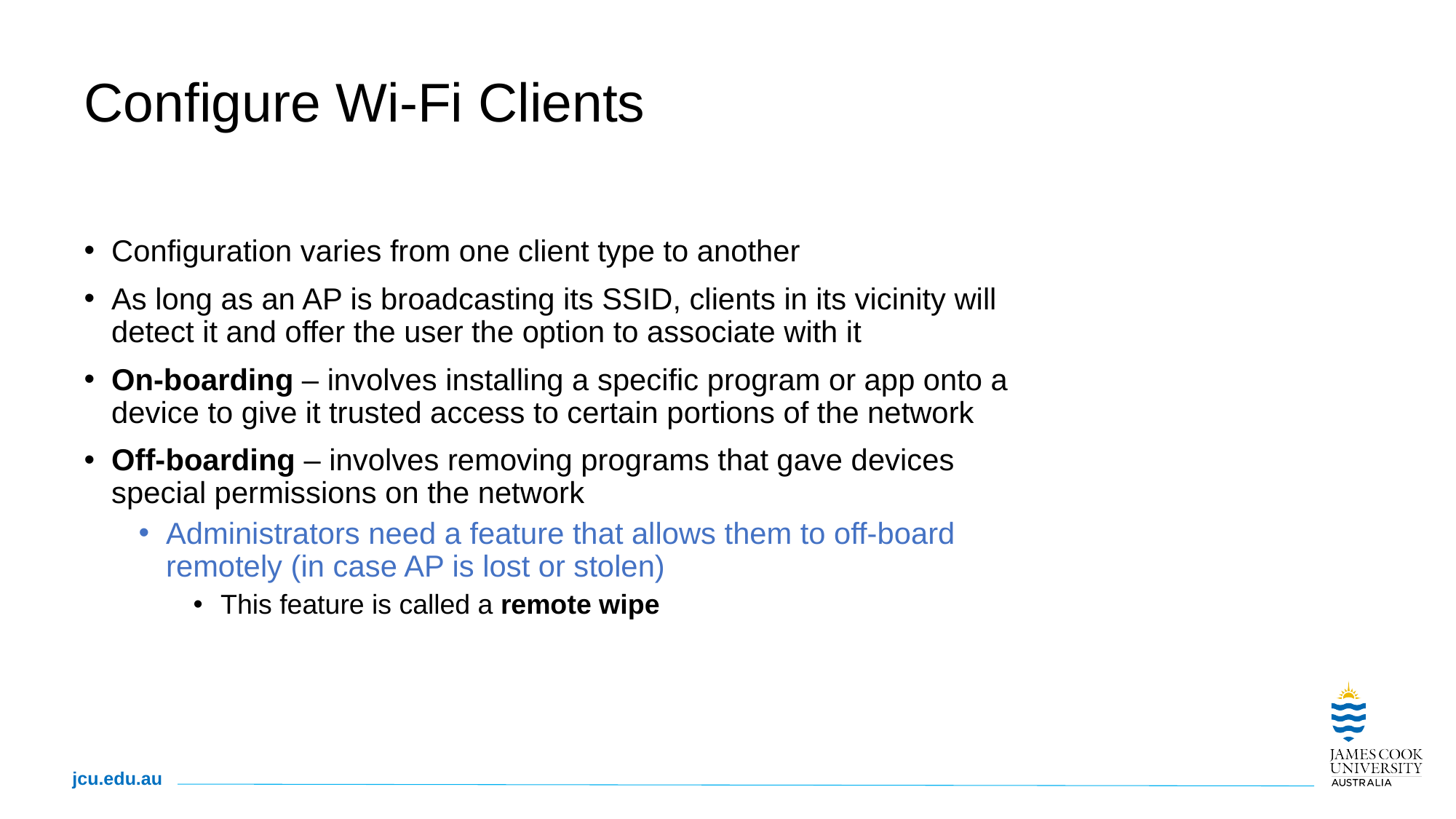

# Configure Wi-Fi Clients
Configuration varies from one client type to another
As long as an AP is broadcasting its SSID, clients in its vicinity will detect it and offer the user the option to associate with it
On-boarding – involves installing a specific program or app onto a device to give it trusted access to certain portions of the network
Off-boarding – involves removing programs that gave devices special permissions on the network
Administrators need a feature that allows them to off-board remotely (in case AP is lost or stolen)
This feature is called a remote wipe